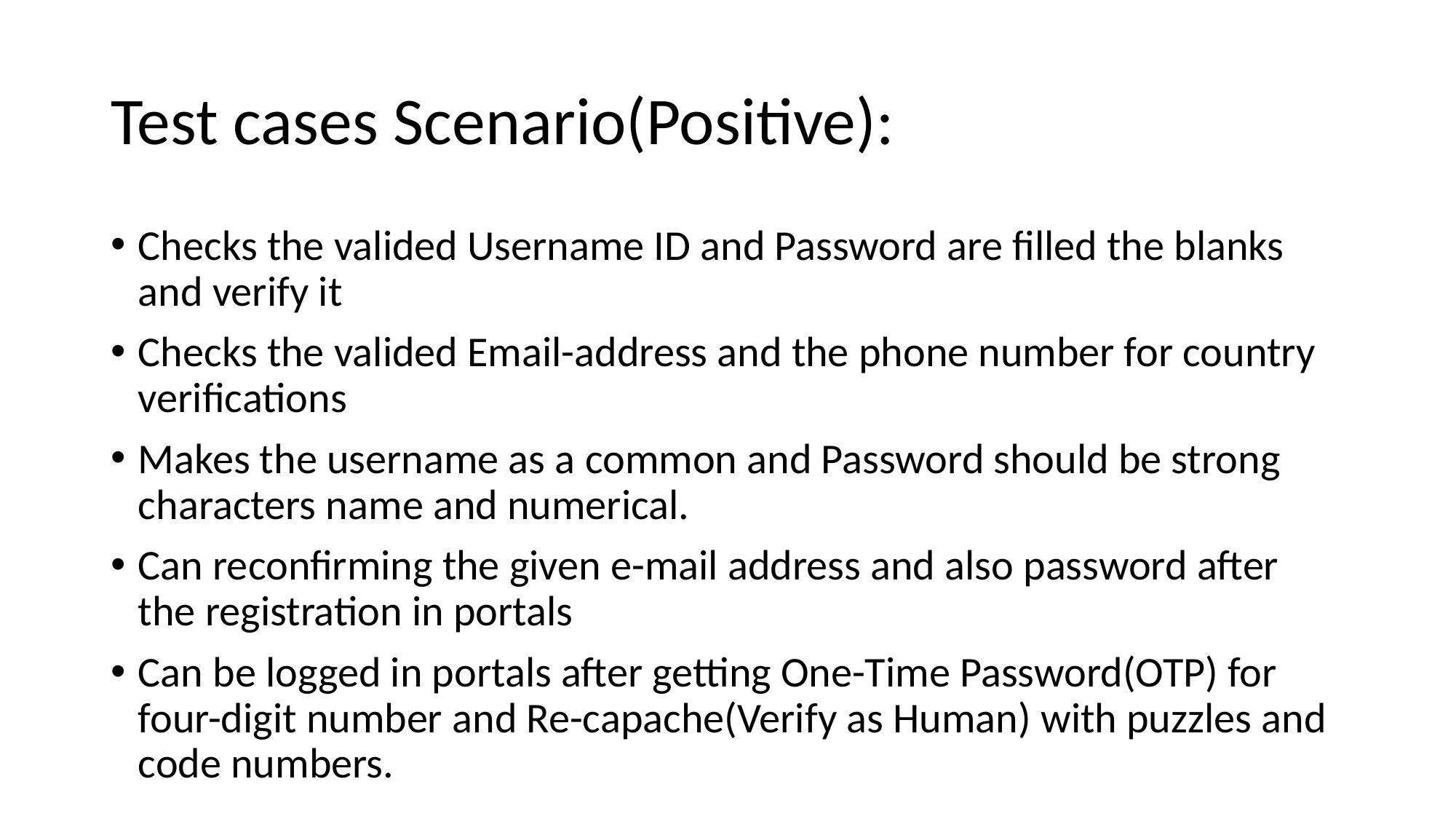

# Test cases Scenario(Positive):
Checks the valided Username ID and Password are filled the blanks and verify it
Checks the valided Email-address and the phone number for country verifications
Makes the username as a common and Password should be strong characters name and numerical.
Can reconfirming the given e-mail address and also password after the registration in portals
Can be logged in portals after getting One-Time Password(OTP) for four-digit number and Re-capache(Verify as Human) with puzzles and code numbers.